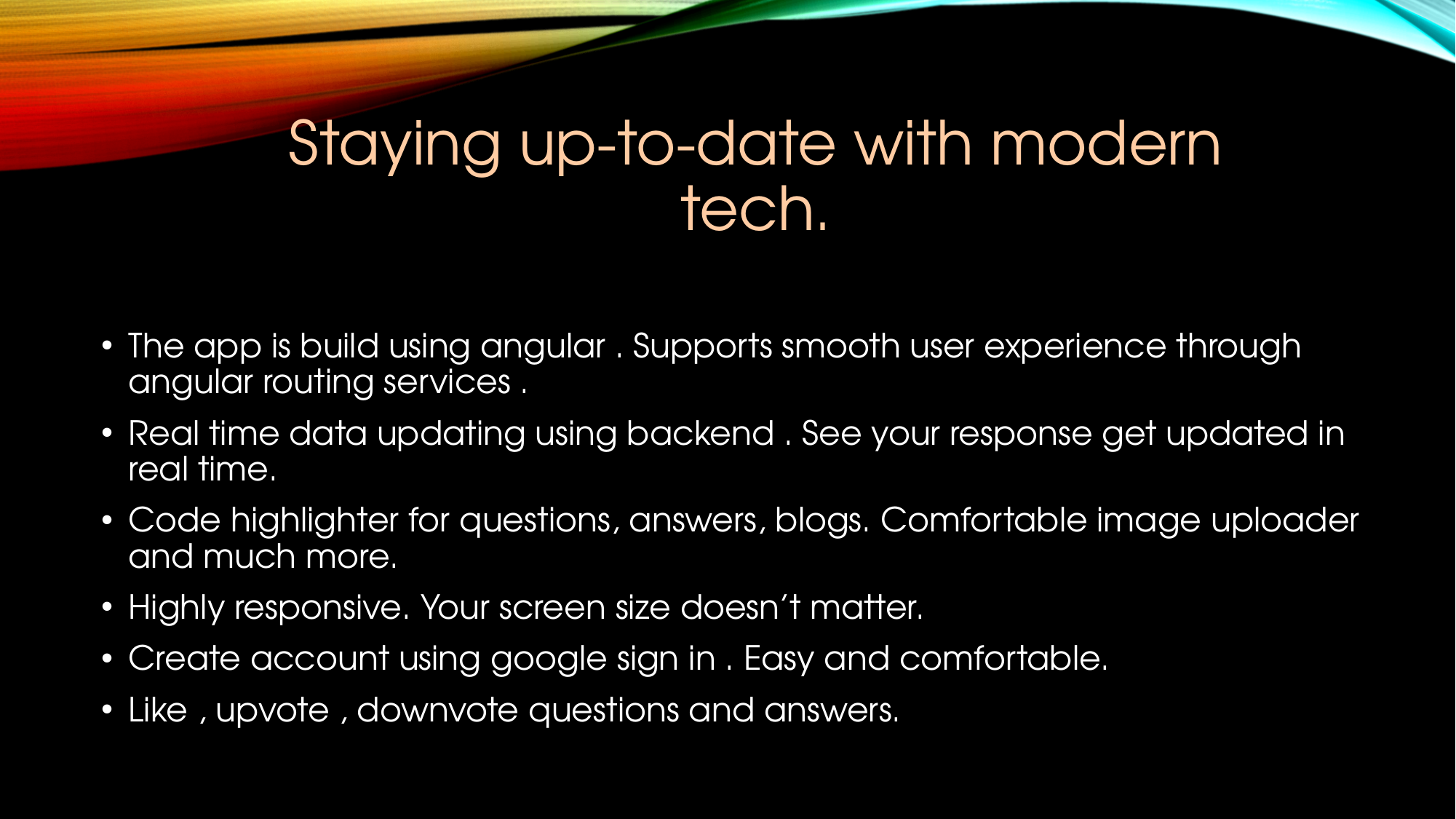

# Staying up-to-date with modern tech.
The app is build using angular . Supports smooth user experience through angular routing services .
Real time data updating using backend . See your response get updated in real time.
Code highlighter for questions, answers, blogs. Comfortable image uploader and much more.
Highly responsive. Your screen size doesn’t matter.
Create account using google sign in . Easy and comfortable.
Like , upvote , downvote questions and answers.